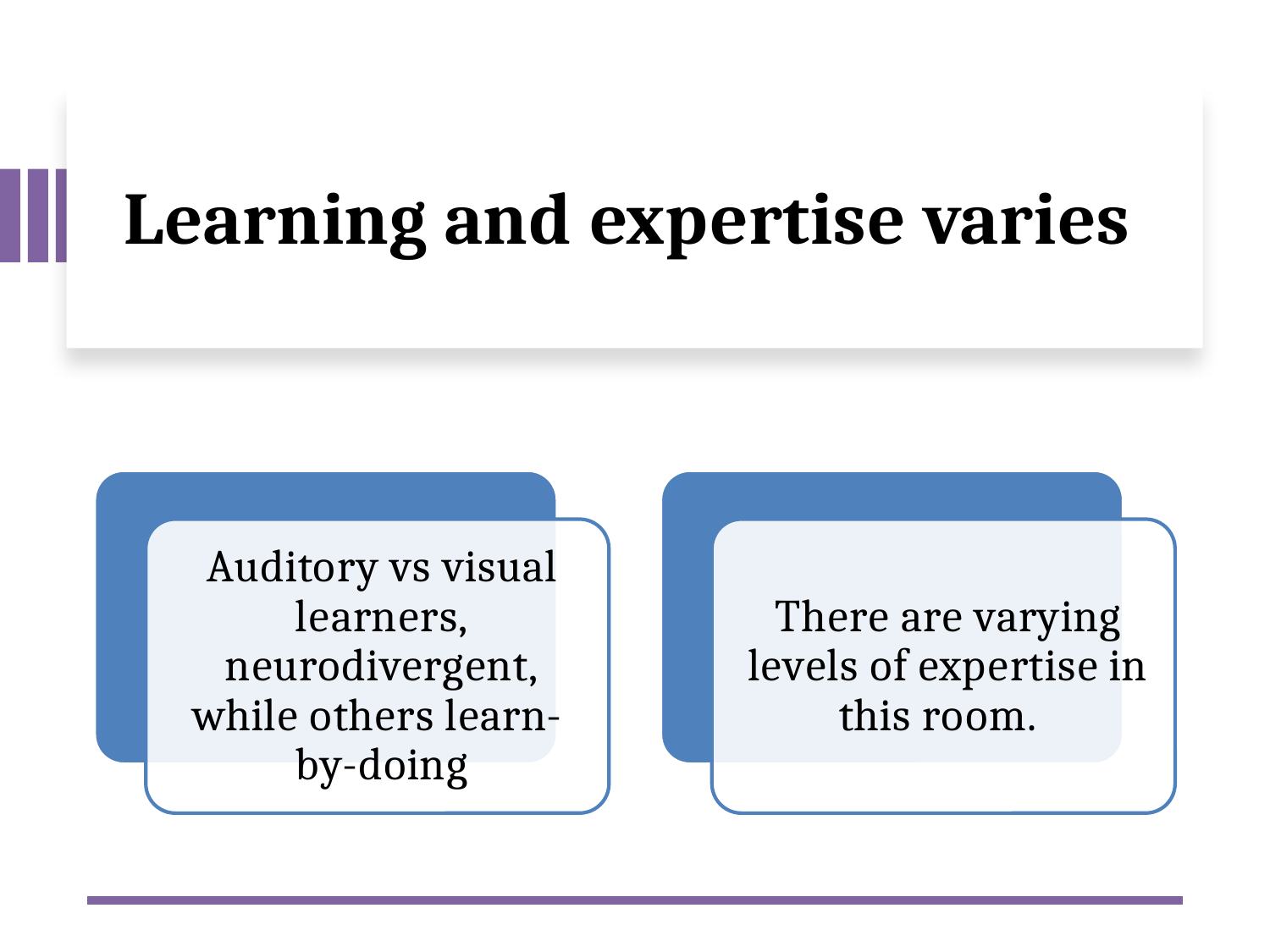

# Learning and expertise varies

Auditory vs visual learners, neurodivergent, while others learn-  by-doing
There are varying levels of expertise in this room.